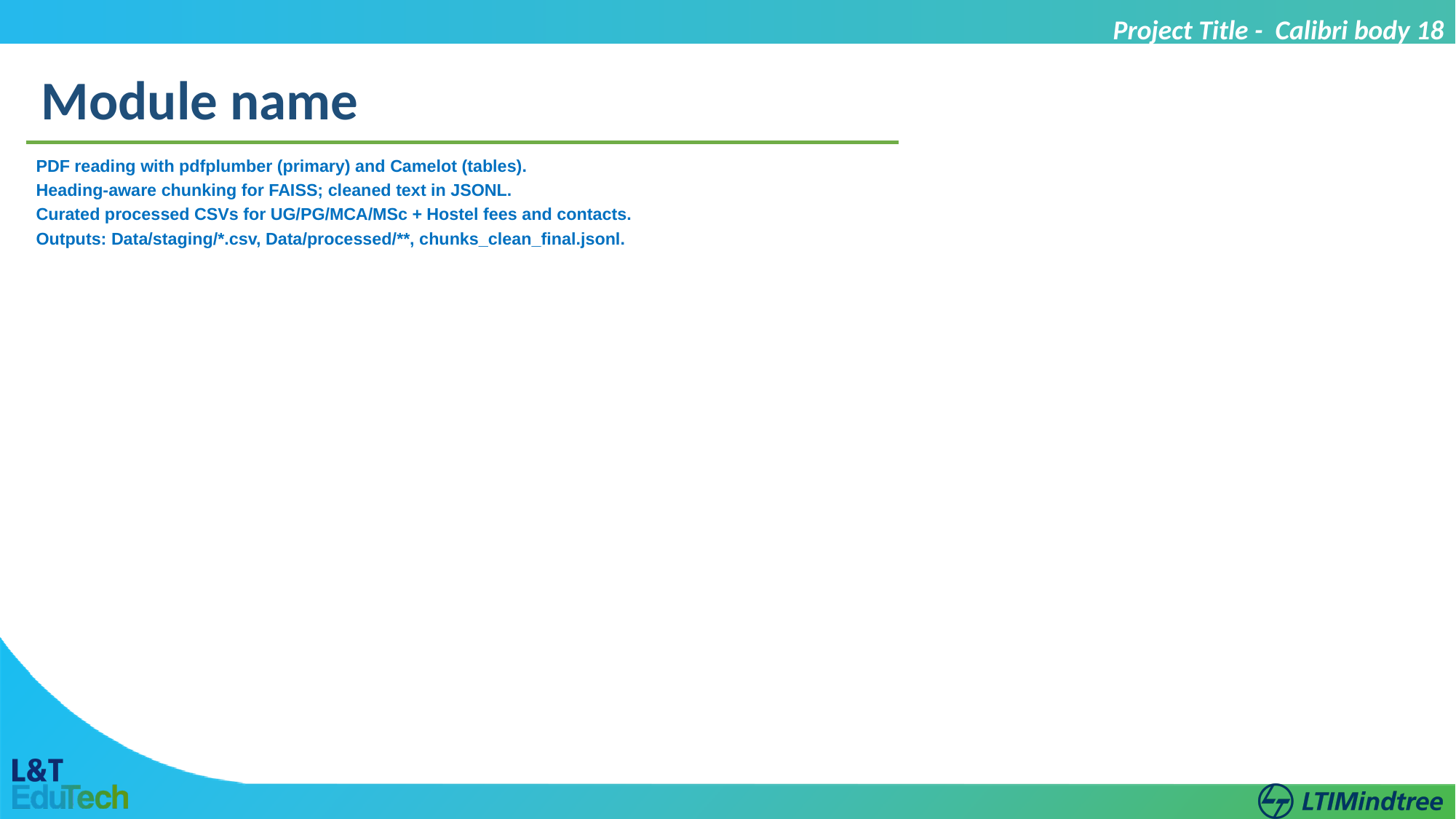

Project Title -  Calibri body 18
Module name

PDF reading with pdfplumber (primary) and Camelot (tables).
Heading‑aware chunking for FAISS; cleaned text in JSONL.
Curated processed CSVs for UG/PG/MCA/MSc + Hostel fees and contacts.
Outputs: Data/staging/*.csv, Data/processed/**, chunks_clean_final.jsonl.